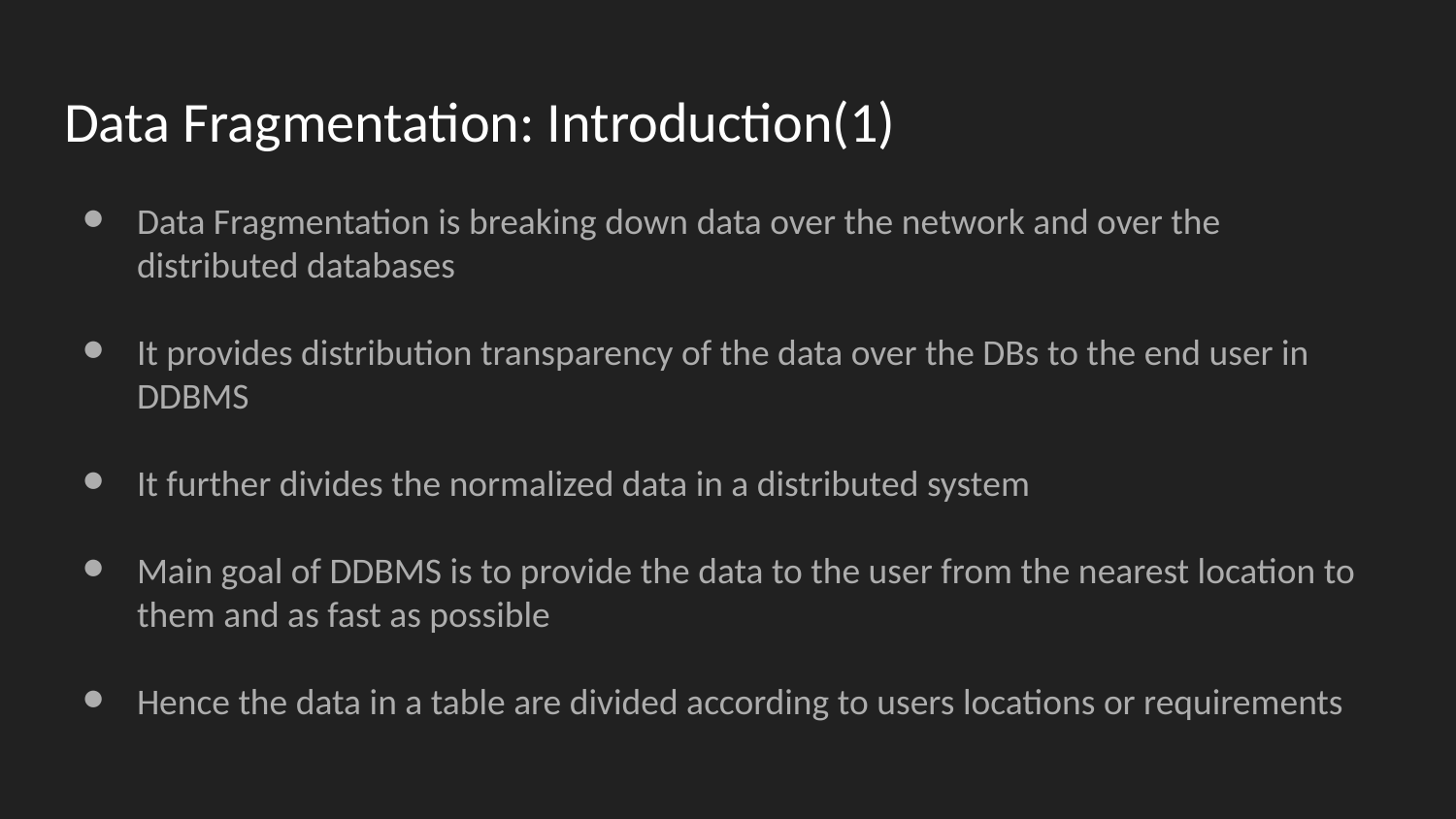

# Data Fragmentation: Introduction(1)
Data Fragmentation is breaking down data over the network and over the distributed databases

It provides distribution transparency of the data over the DBs to the end user in DDBMS

It further divides the normalized data in a distributed system

Main goal of DDBMS is to provide the data to the user from the nearest location to them and as fast as possible

Hence the data in a table are divided according to users locations or requirements